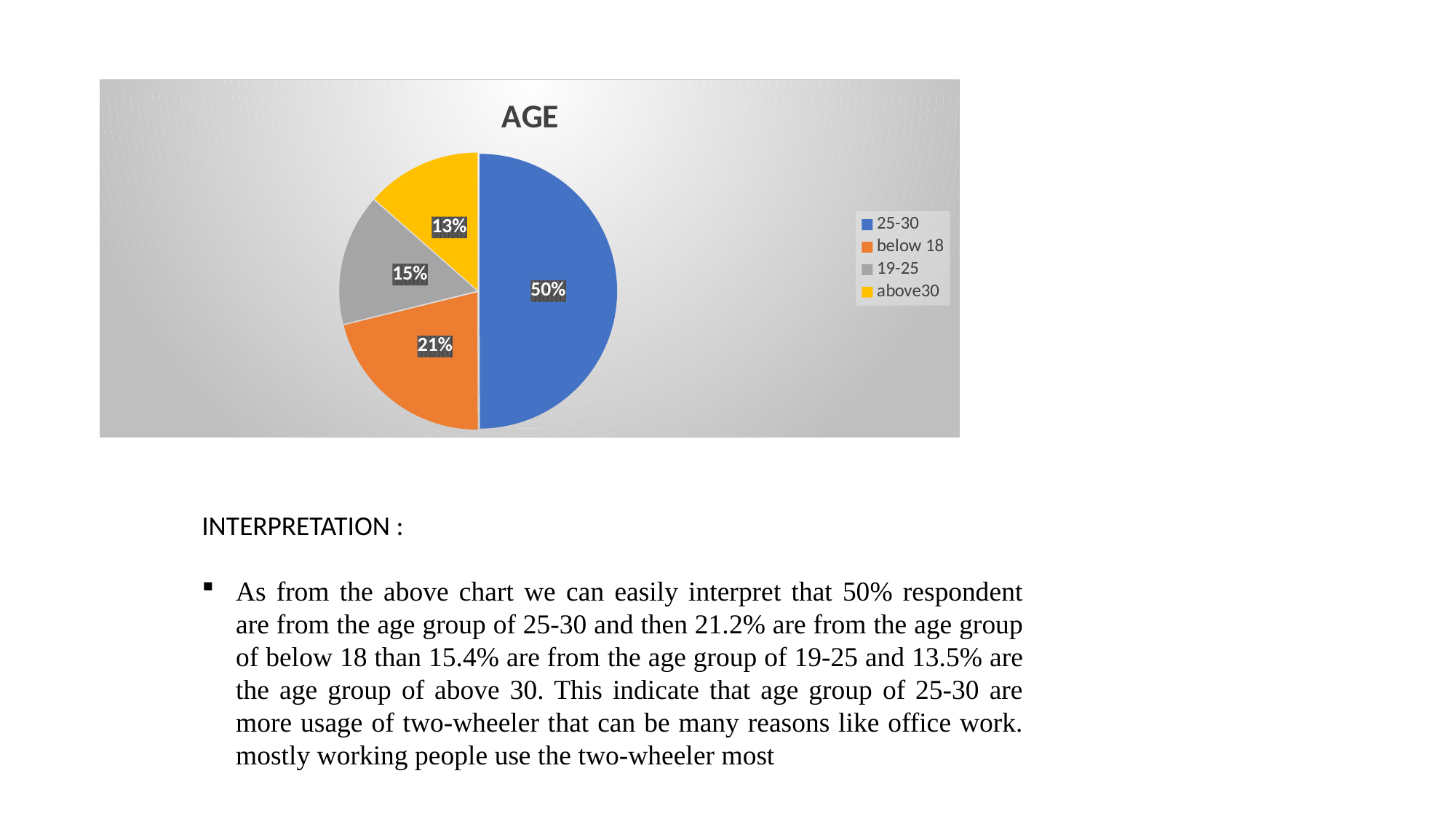

### Chart:

| Category | AGE |
|---|---|
| 25-30 | 50.0 |
| below 18 | 21.2 |
| 19-25 | 15.4 |
| above30 | 13.5 |
INTERPRETATION :

As from the above chart we can easily interpret that 50% respondent are from the age group of 25-30 and then 21.2% are from the age group of below 18 than 15.4% are from the age group of 19-25 and 13.5% are the age group of above 30. This indicate that age group of 25-30 are more usage of two-wheeler that can be many reasons like office work. mostly working people use the two-wheeler most